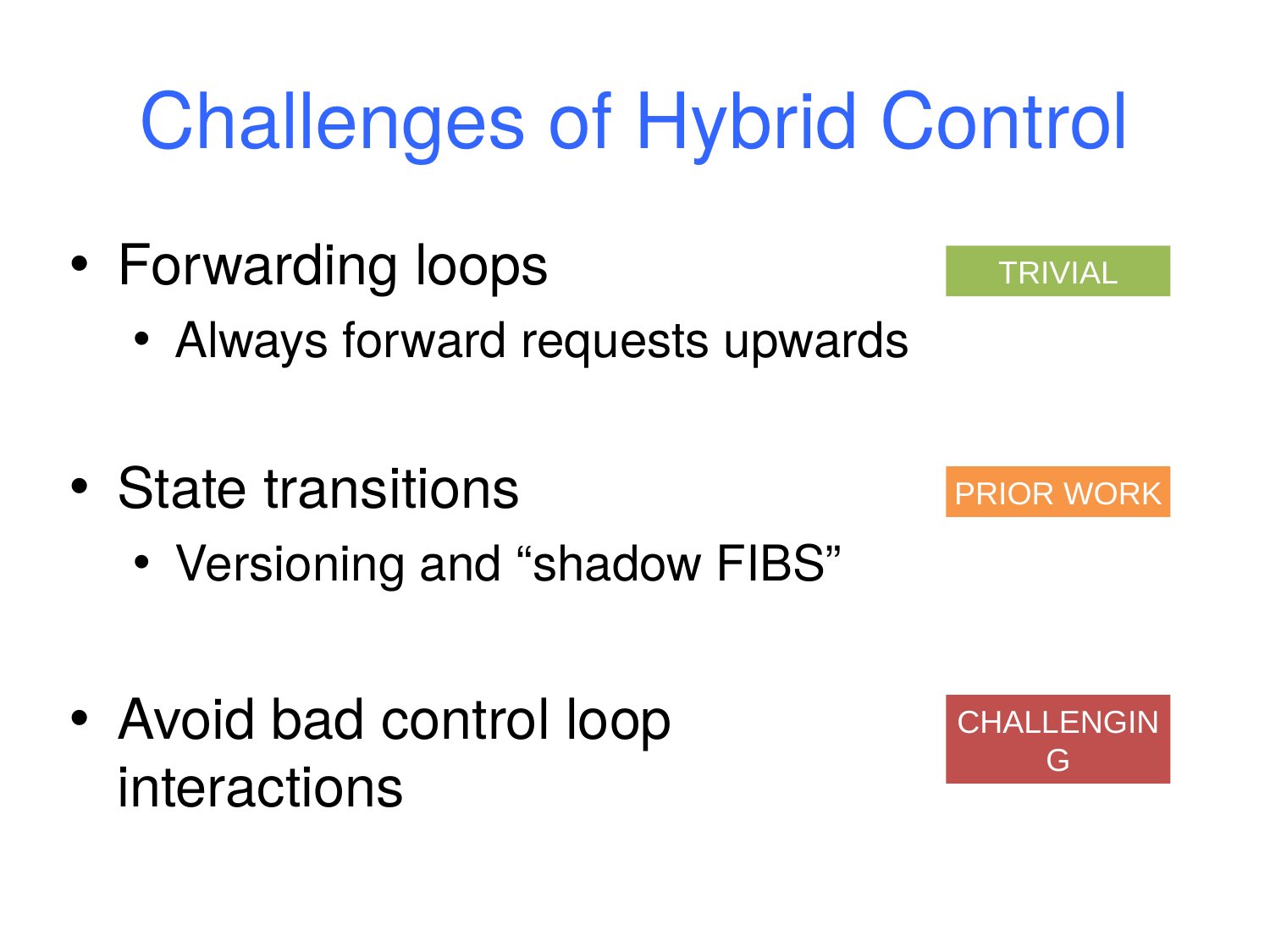

# Challenges of Hybrid Control
Forwarding loops
Always forward requests upwards

State transitions
Versioning and “shadow FIBS”
TRIVIAL
PRIOR WORK
Avoid bad control loop
interactions
CHALLENGING
Centralized decision has priority
Distributed uses shortest available path
distributed never
forces clusters from
centralized decision
changes don’t
propagate